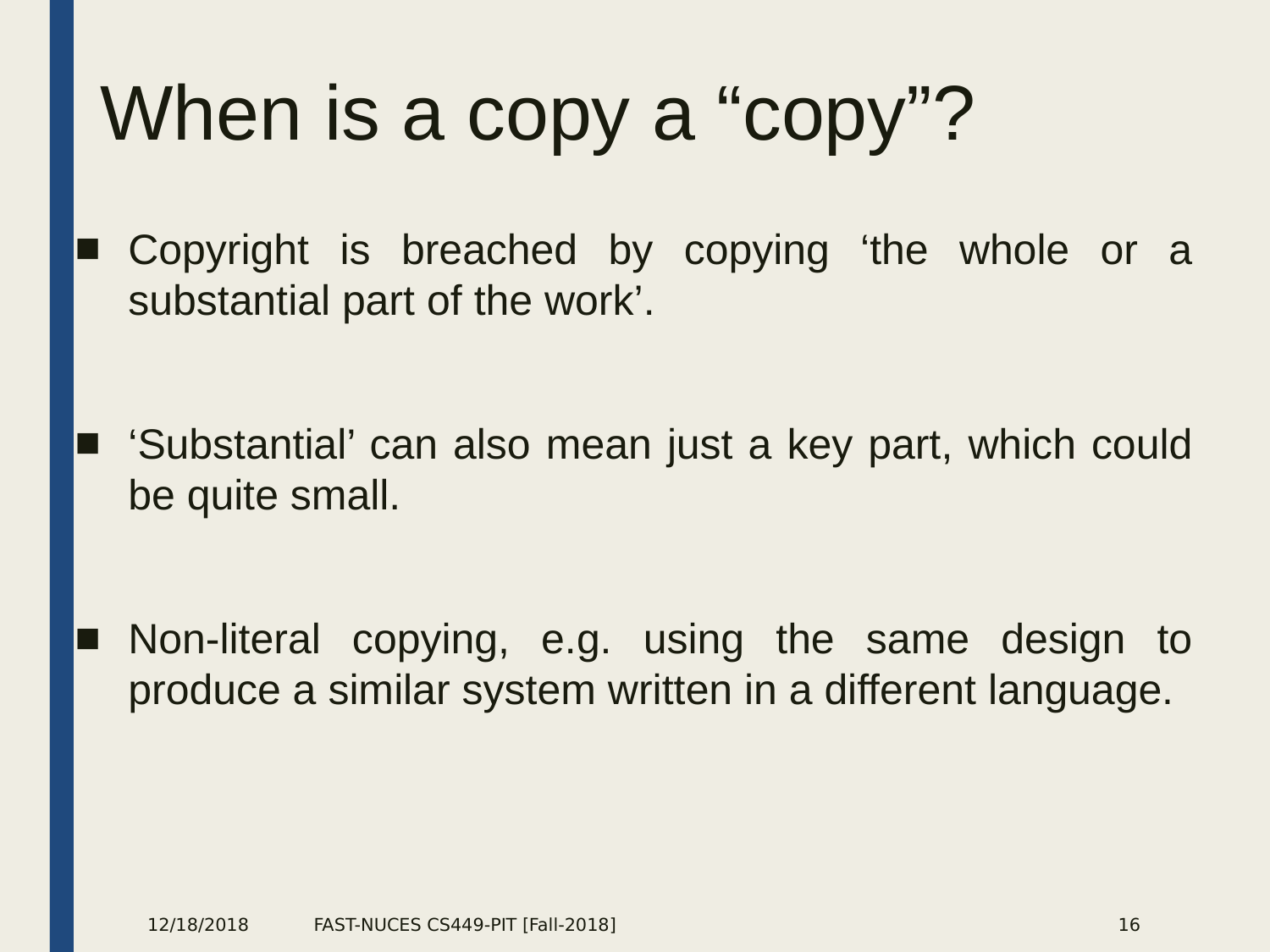

When is a copy a “copy”?
Copyright is breached by copying ‘the whole or a substantial part of the work’.

‘Substantial’ can also mean just a key part, which could be quite small.

Non-literal copying, e.g. using the same design to produce a similar system written in a different language.
12/18/2018
FAST-NUCES CS449-PIT [Fall-2018]
16